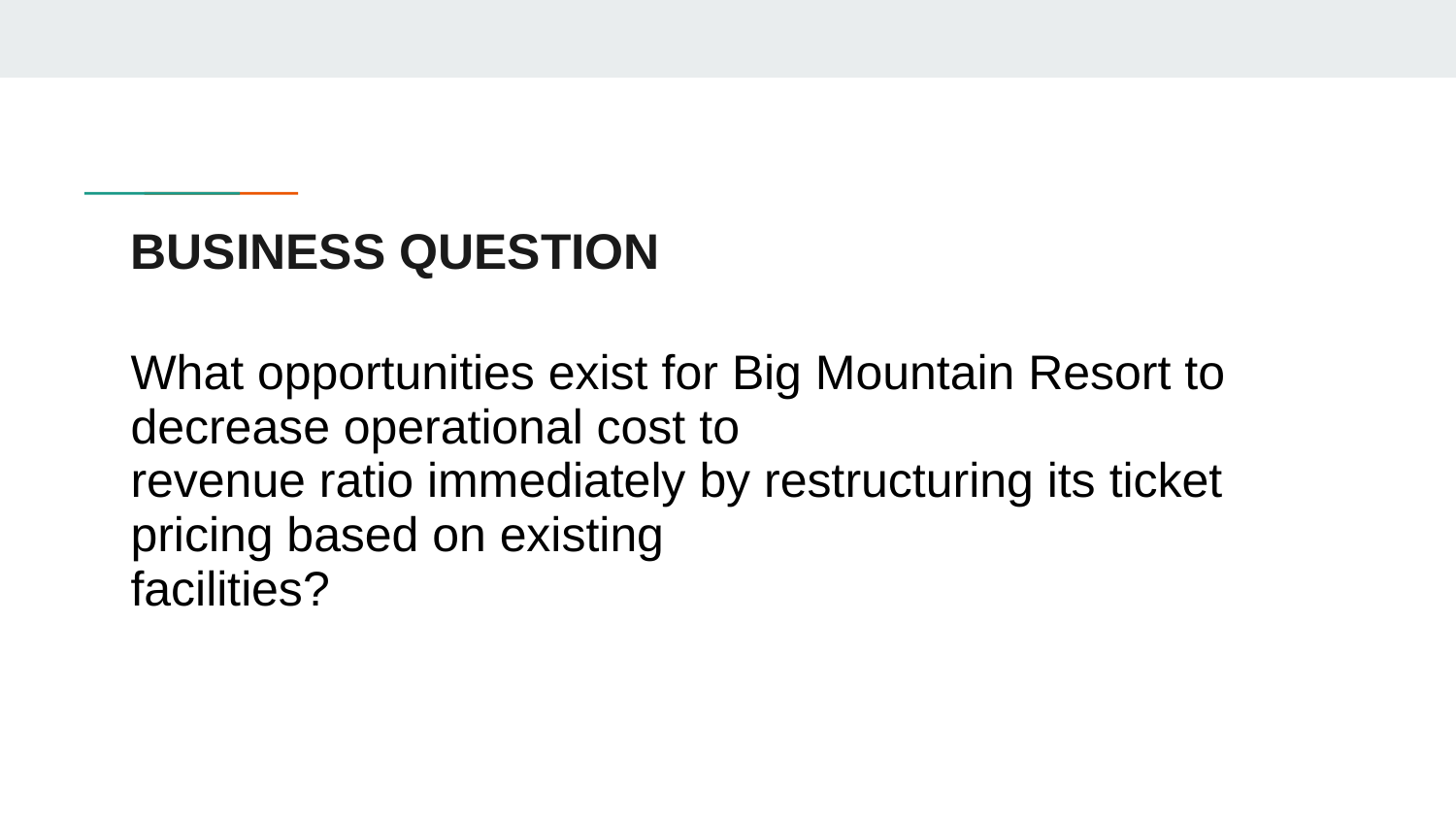

# BUSINESS QUESTION
What opportunities exist for Big Mountain Resort to decrease operational cost to
revenue ratio immediately by restructuring its ticket pricing based on existing
facilities?